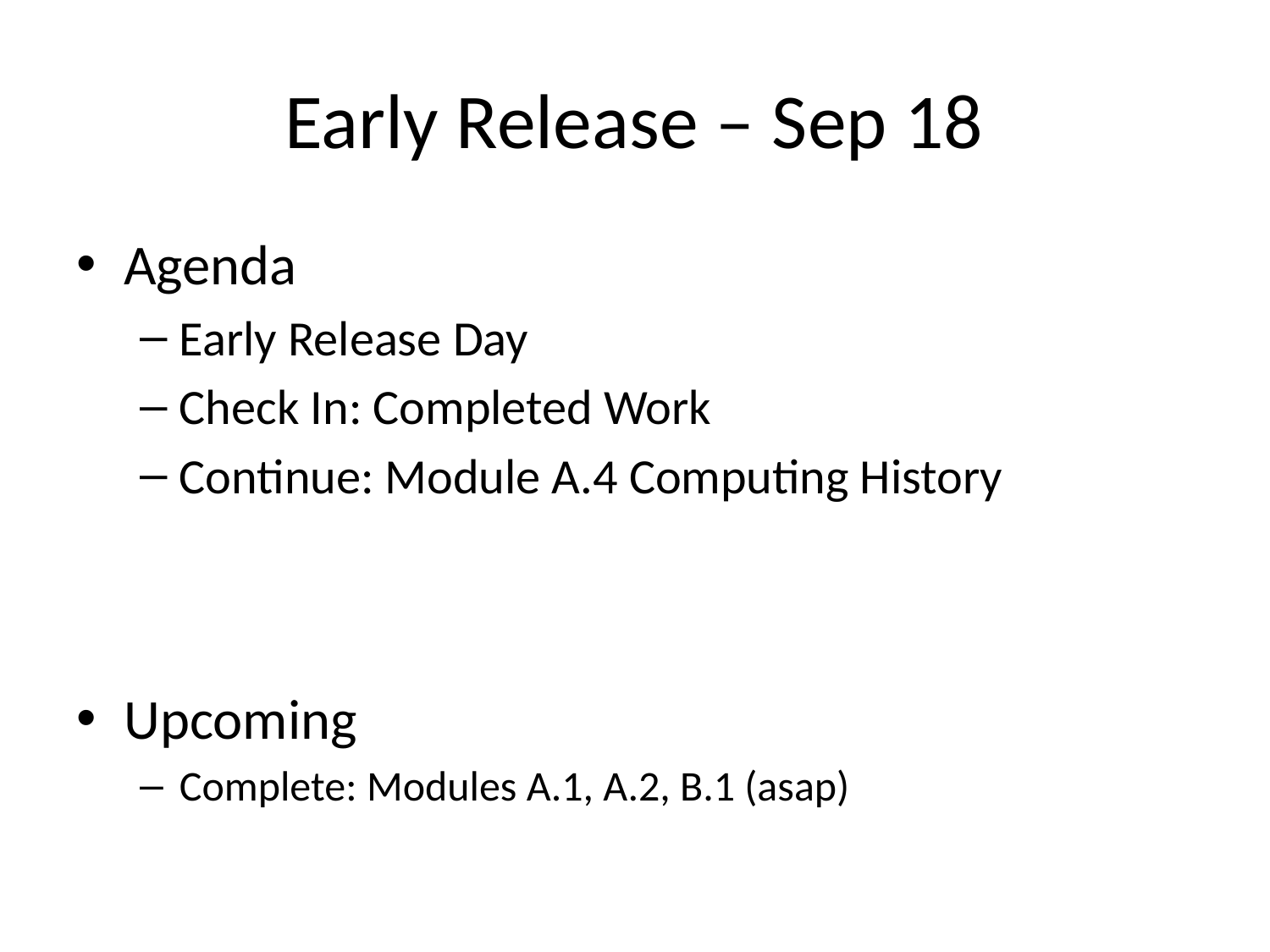

# Early Release – Sep 18
Agenda
Early Release Day
Check In: Completed Work
Continue: Module A.4 Computing History

Upcoming
Complete: Modules A.1, A.2, B.1 (asap)